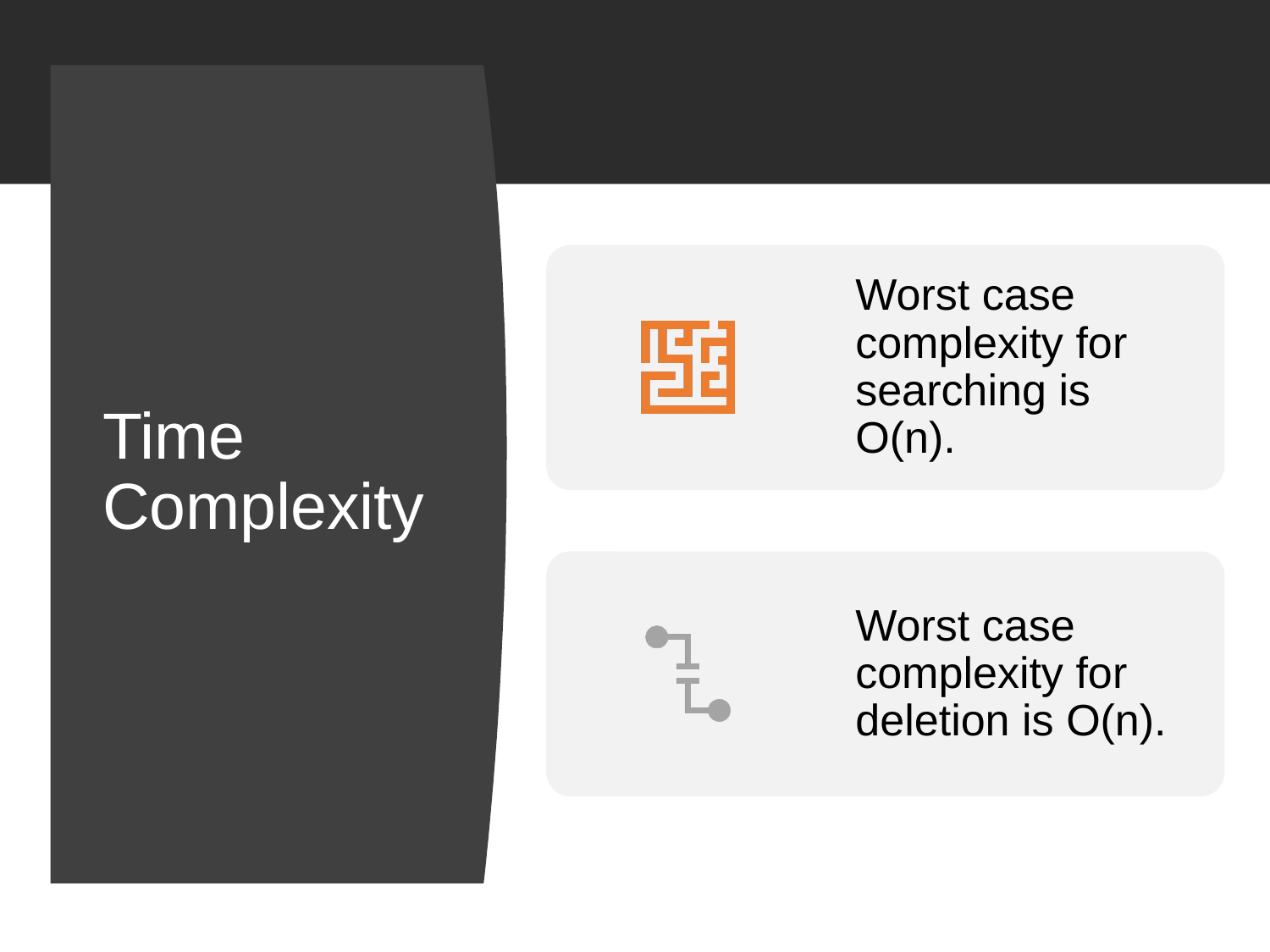

Worst case complexity for searching is O(n).
Worst case complexity for deletion is O(n).
# Time Complexity